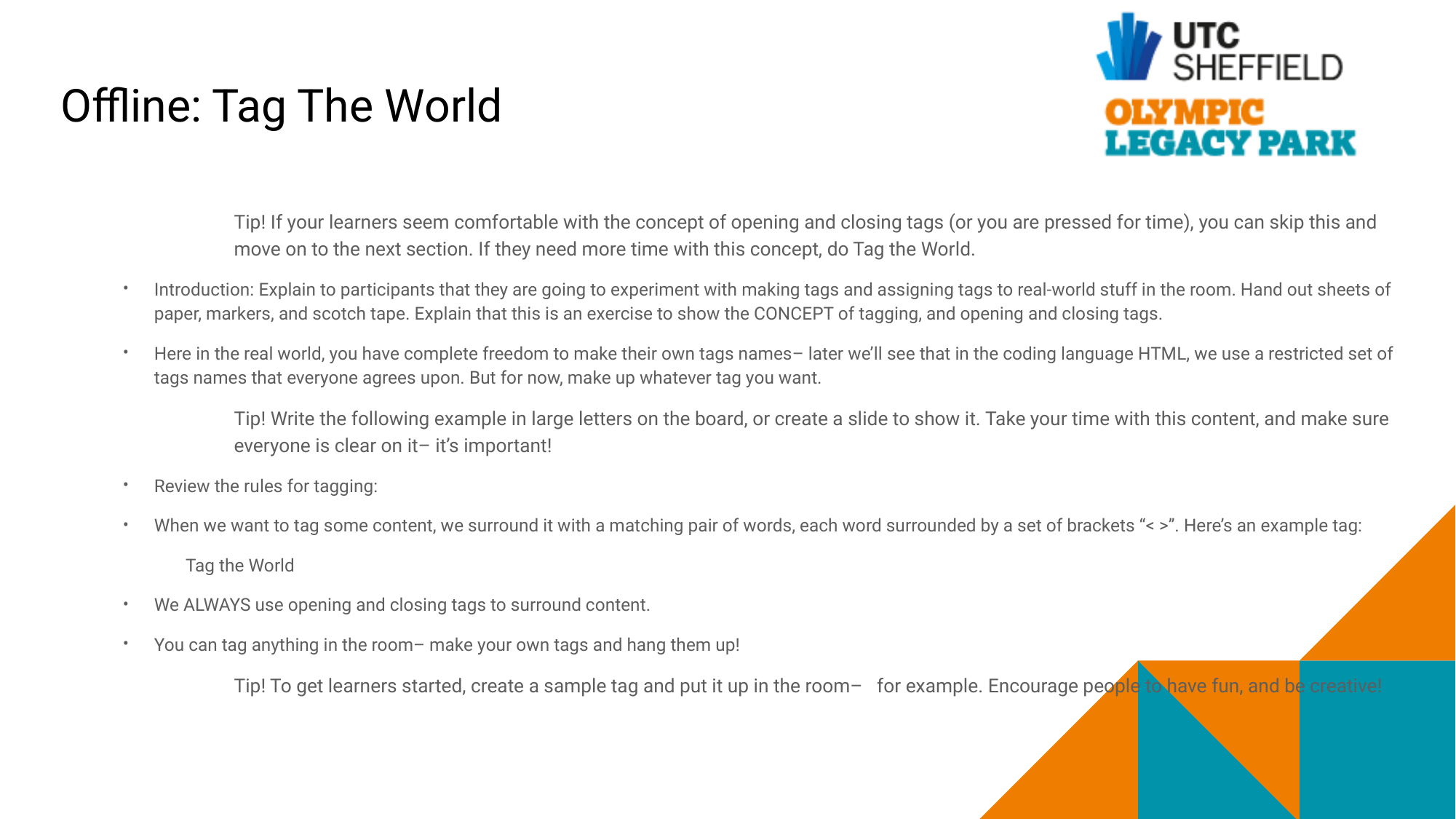

# Offline: Tag The World
Tip! If your learners seem comfortable with the concept of opening and closing tags (or you are pressed for time), you can skip this and move on to the next section. If they need more time with this concept, do Tag the World.
Introduction: Explain to participants that they are going to experiment with making tags and assigning tags to real-world stuff in the room. Hand out sheets of paper, markers, and scotch tape. Explain that this is an exercise to show the CONCEPT of tagging, and opening and closing tags.
Here in the real world, you have complete freedom to make their own tags names– later we’ll see that in the coding language HTML, we use a restricted set of tags names that everyone agrees upon. But for now, make up whatever tag you want.
Tip! Write the following example in large letters on the board, or create a slide to show it. Take your time with this content, and make sure everyone is clear on it– it’s important!
Review the rules for tagging:
When we want to tag some content, we surround it with a matching pair of words, each word surrounded by a set of brackets “< >”. Here’s an example tag:
Tag the World
We ALWAYS use opening and closing tags to surround content.
You can tag anything in the room– make your own tags and hang them up!
Tip! To get learners started, create a sample tag and put it up in the room–   for example. Encourage people to have fun, and be creative!